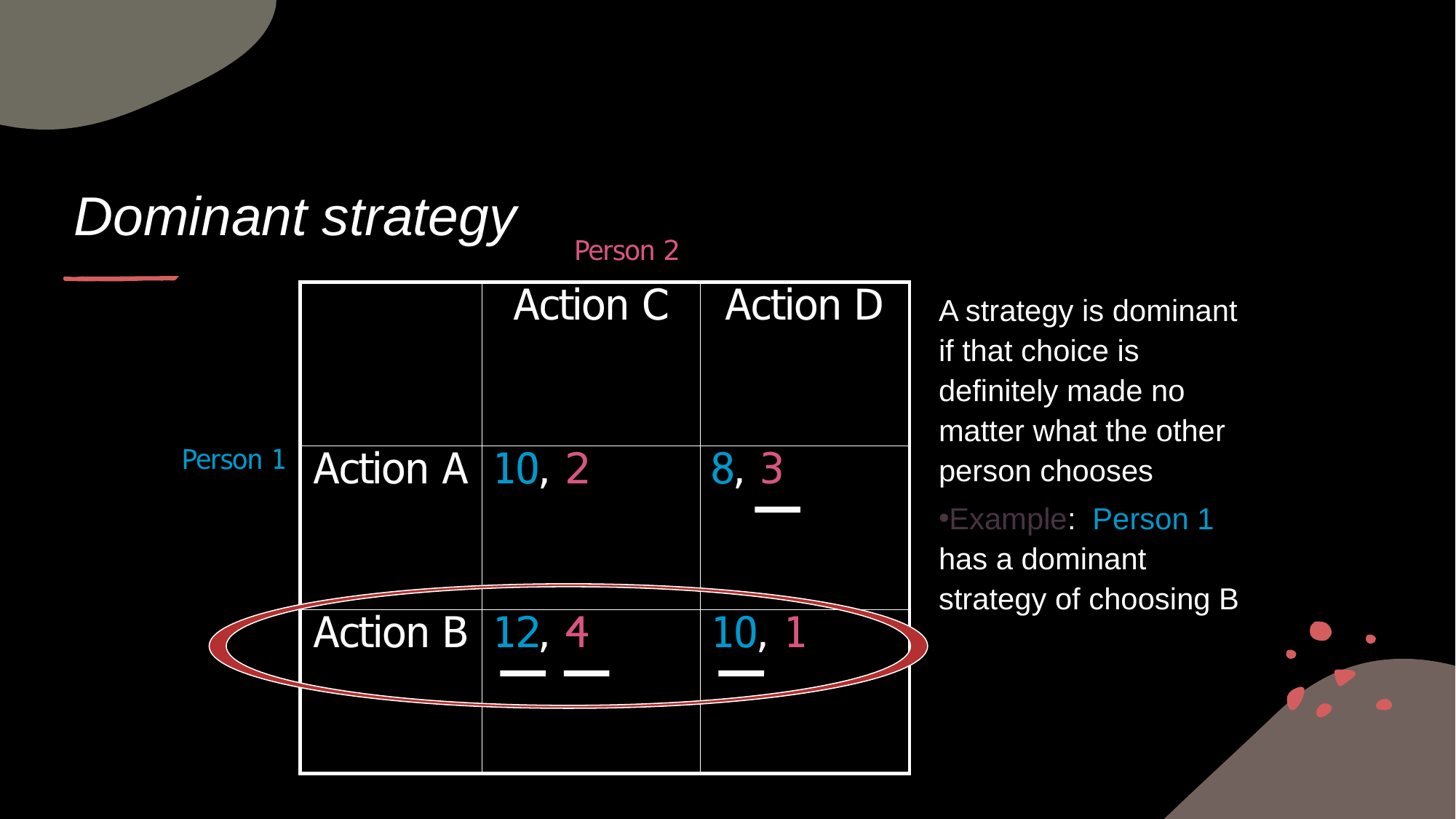

# Dominant strategy
Person 2
|  | Action C | Action D |
| --- | --- | --- |
| Action A | 10, 2 | 8, 3 |
| Action B | 12, 4 | 10, 1 |
A strategy is dominant if that choice is definitely made no matter what the other person chooses
Example:  Person 1 has a dominant strategy of choosing B
Person 1